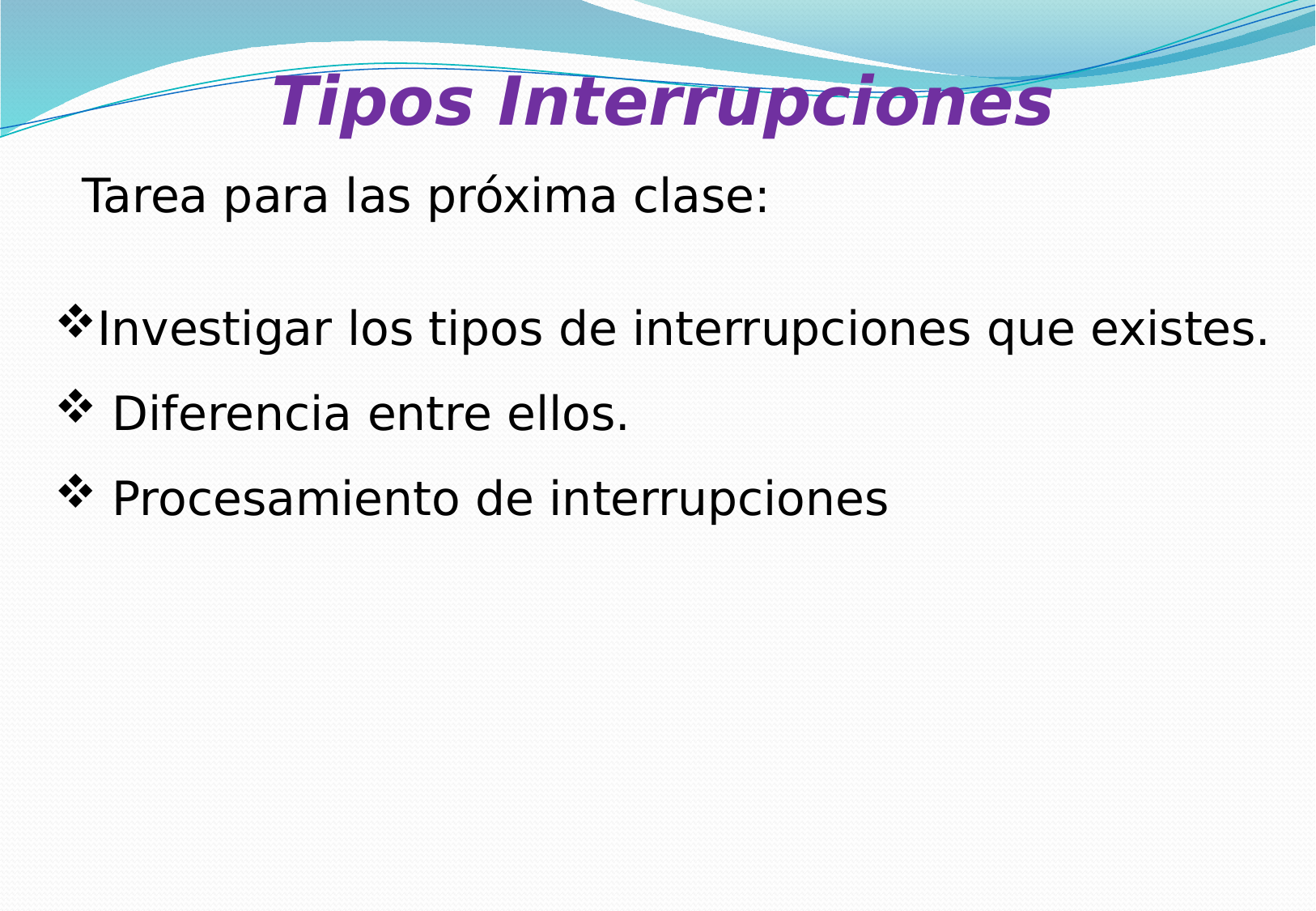

# Tipos Interrupciones
 Tarea para las próxima clase:
Investigar los tipos de interrupciones que existes.
 Diferencia entre ellos.
 Procesamiento de interrupciones